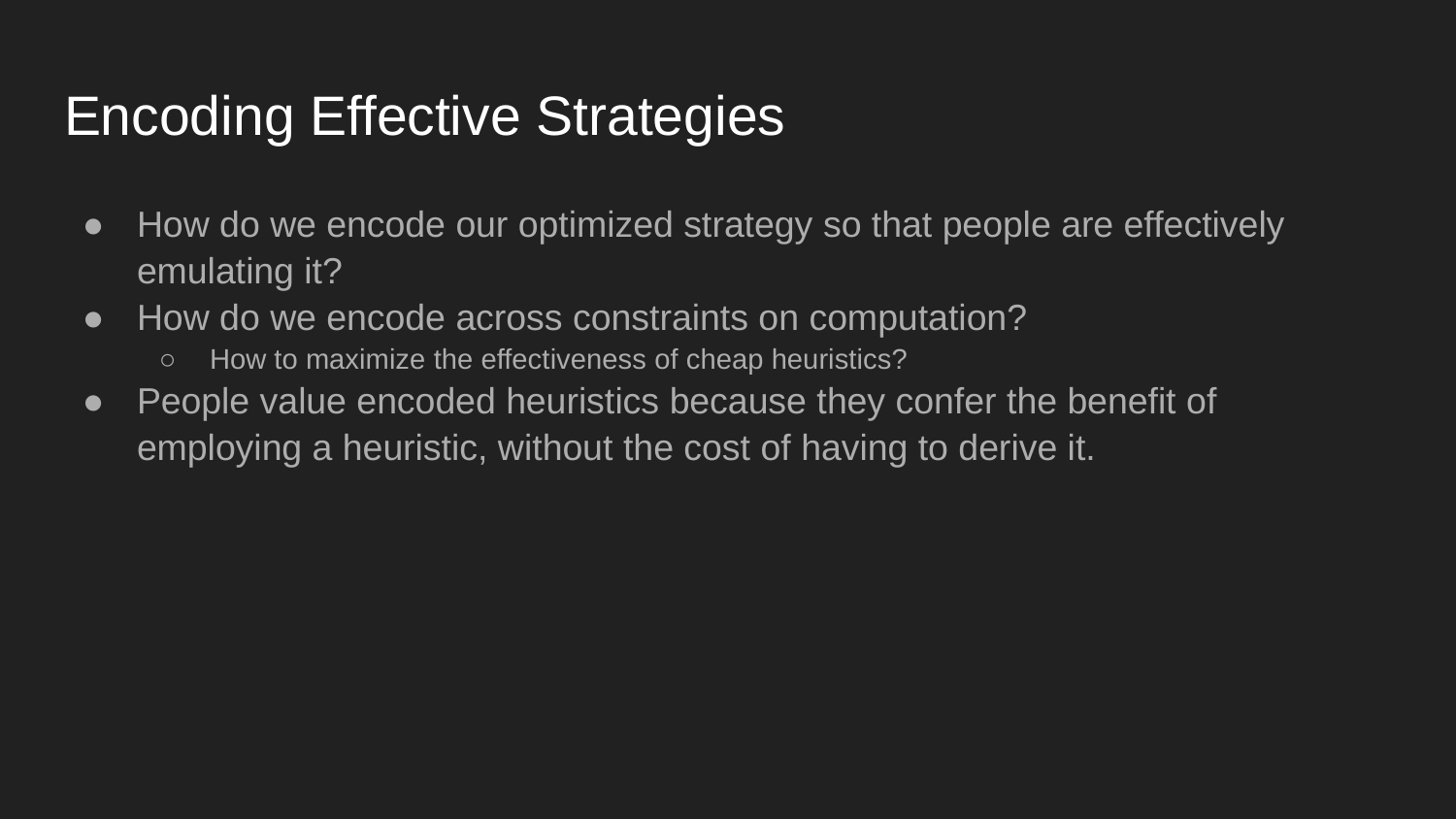

# Encoding Effective Strategies
How do we encode our optimized strategy so that people are effectively emulating it?
How do we encode across constraints on computation?
How to maximize the effectiveness of cheap heuristics?
People value encoded heuristics because they confer the benefit of employing a heuristic, without the cost of having to derive it.